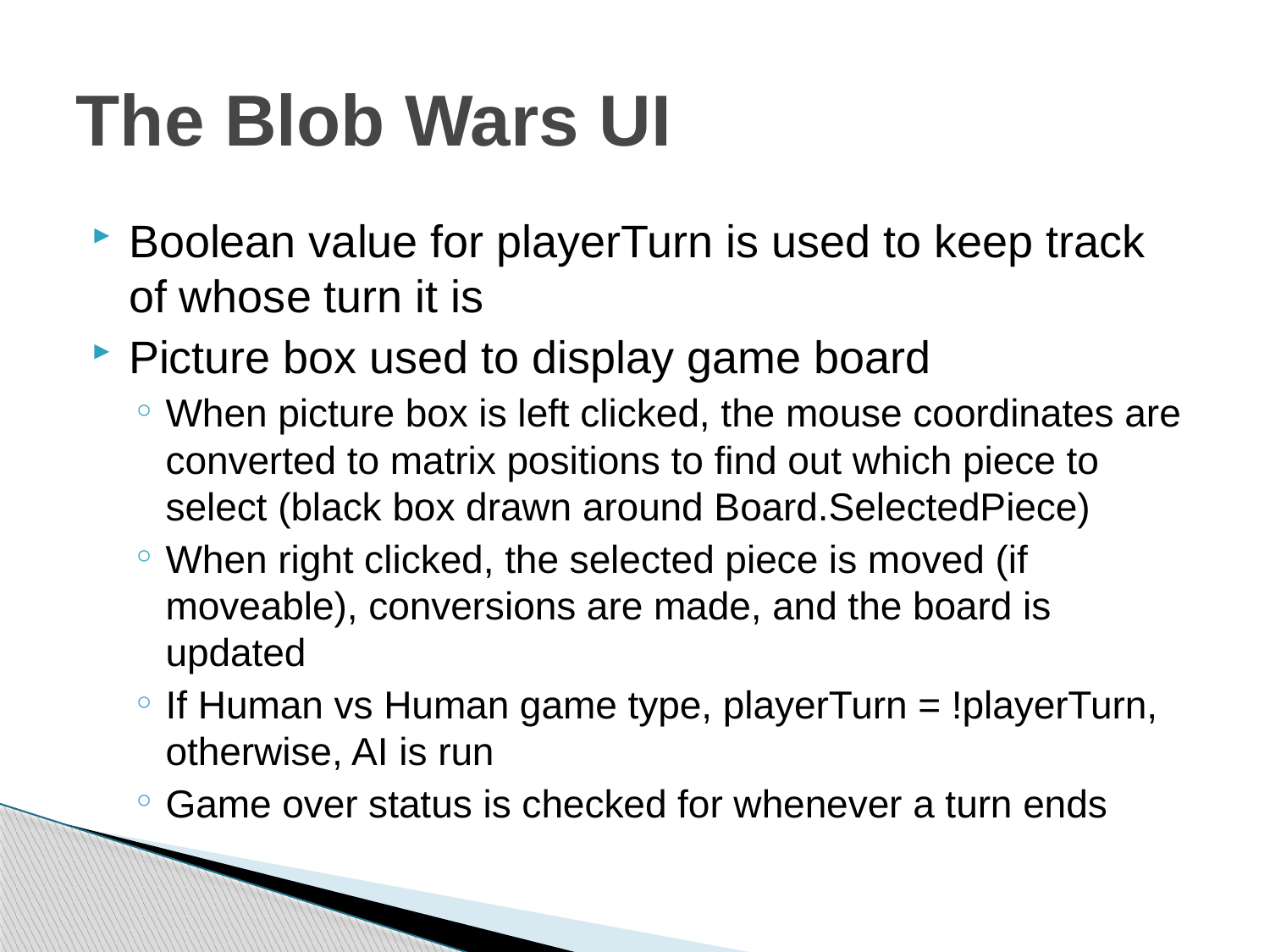

# The Blob Wars UI
Boolean value for playerTurn is used to keep track of whose turn it is
Picture box used to display game board
When picture box is left clicked, the mouse coordinates are converted to matrix positions to find out which piece to select (black box drawn around Board.SelectedPiece)
When right clicked, the selected piece is moved (if moveable), conversions are made, and the board is updated
If Human vs Human game type, playerTurn = !playerTurn, otherwise, AI is run
Game over status is checked for whenever a turn ends